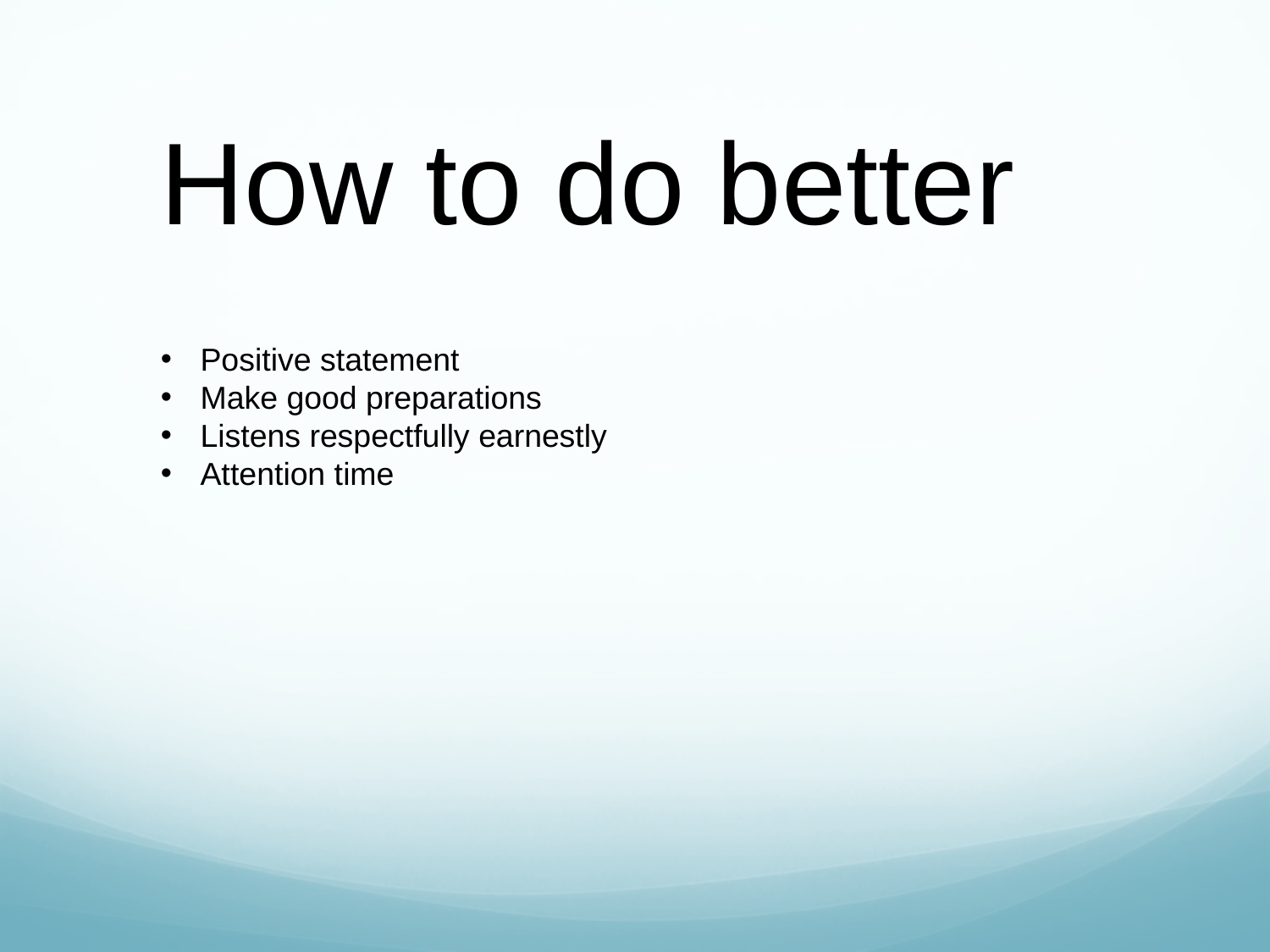

How to do better
Positive statement
Make good preparations
Listens respectfully earnestly
Attention time